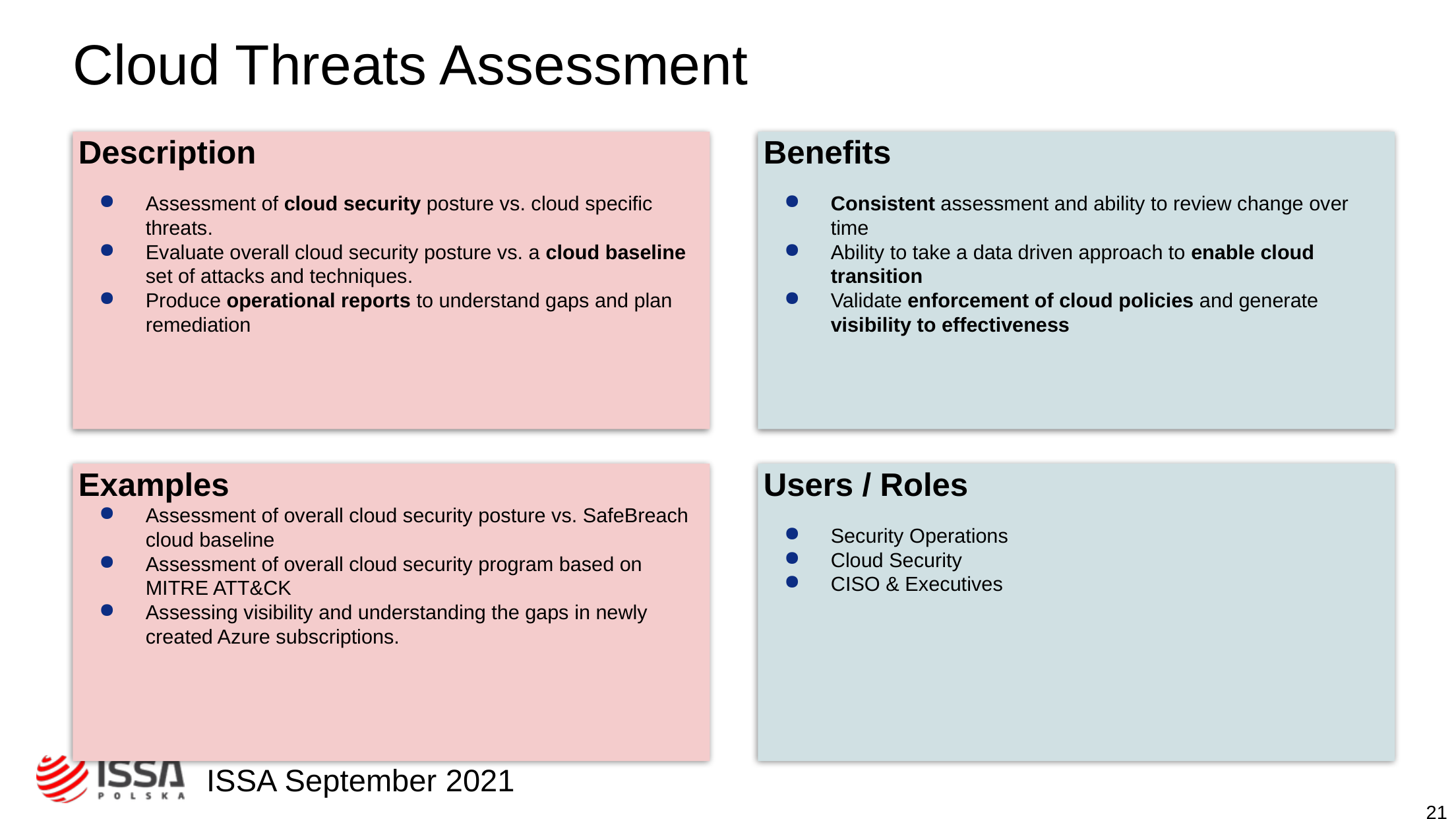

# Cloud Threats Assessment
Benefits
Consistent assessment and ability to review change over time
Ability to take a data driven approach to enable cloud transition
Validate enforcement of cloud policies and generate visibility to effectiveness

Description
Assessment of cloud security posture vs. cloud specific threats.
Evaluate overall cloud security posture vs. a cloud baseline set of attacks and techniques.
Produce operational reports to understand gaps and plan remediation

Examples
Assessment of overall cloud security posture vs. SafeBreach cloud baseline
Assessment of overall cloud security program based on MITRE ATT&CK
Assessing visibility and understanding the gaps in newly created Azure subscriptions.

Users / Roles
Security Operations
Cloud Security
CISO & Executives